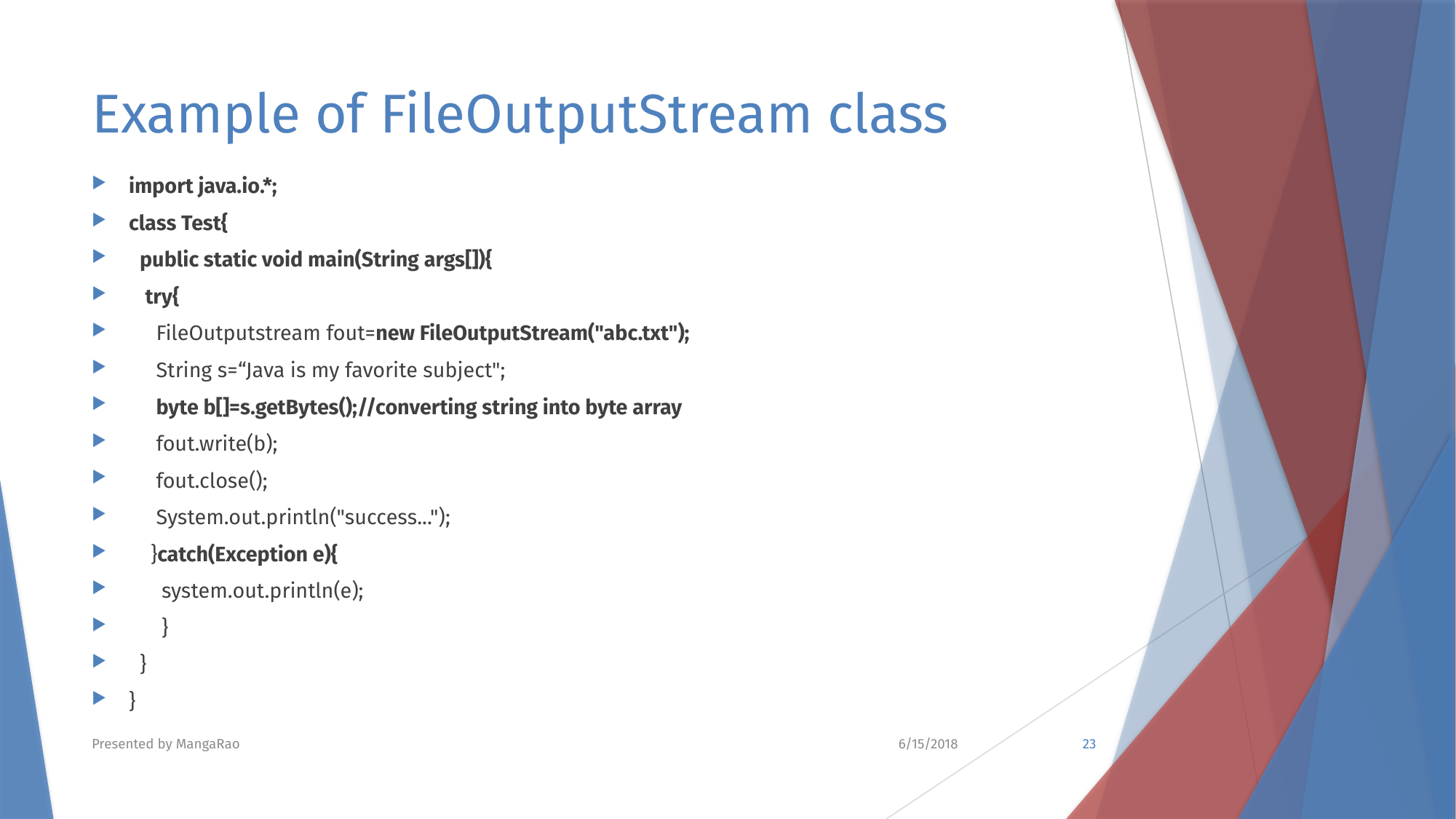

# Example of FileOutputStream class
import java.io.*;
class Test{
  public static void main(String args[]){
   try{
     FileOutputstream fout=new FileOutputStream("abc.txt");
     String s=“Java is my favorite subject";
     byte b[]=s.getBytes();//converting string into byte array
     fout.write(b);
     fout.close();
     System.out.println("success...");
    }catch(Exception e){
      system.out.println(e);
      }
  }
}
Presented by MangaRao
6/15/2018
23